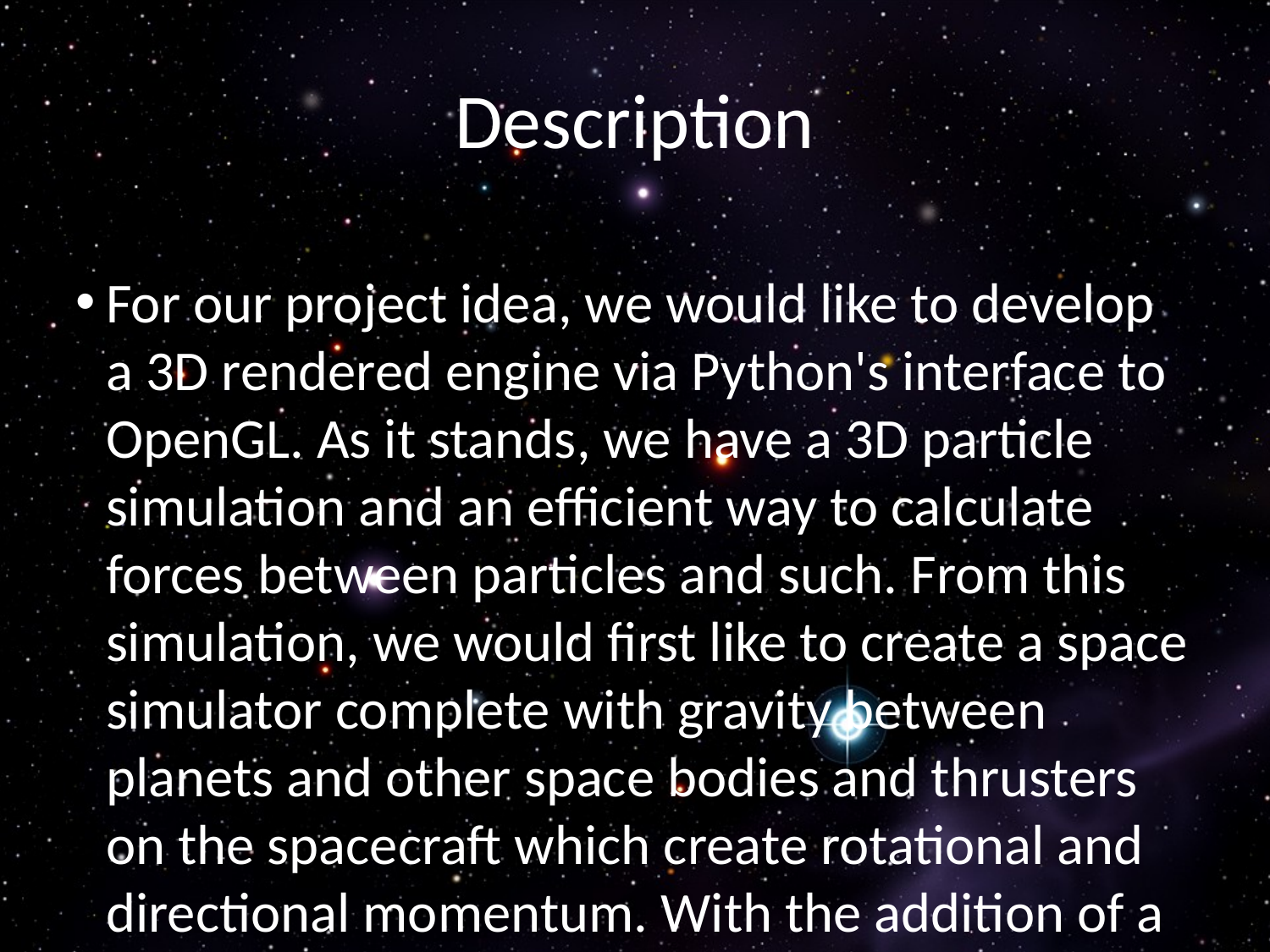

Description

For our project idea, we would like to develop a 3D rendered engine via Python's interface to OpenGL. As it stands, we have a 3D particle simulation and an efficient way to calculate forces between particles and such. From this simulation, we would first like to create a space simulator complete with gravity between planets and other space bodies and thrusters on the spacecraft which create rotational and directional momentum. With the addition of a rear engine and front braking thrusters, this would effectively simulate a real space craft.